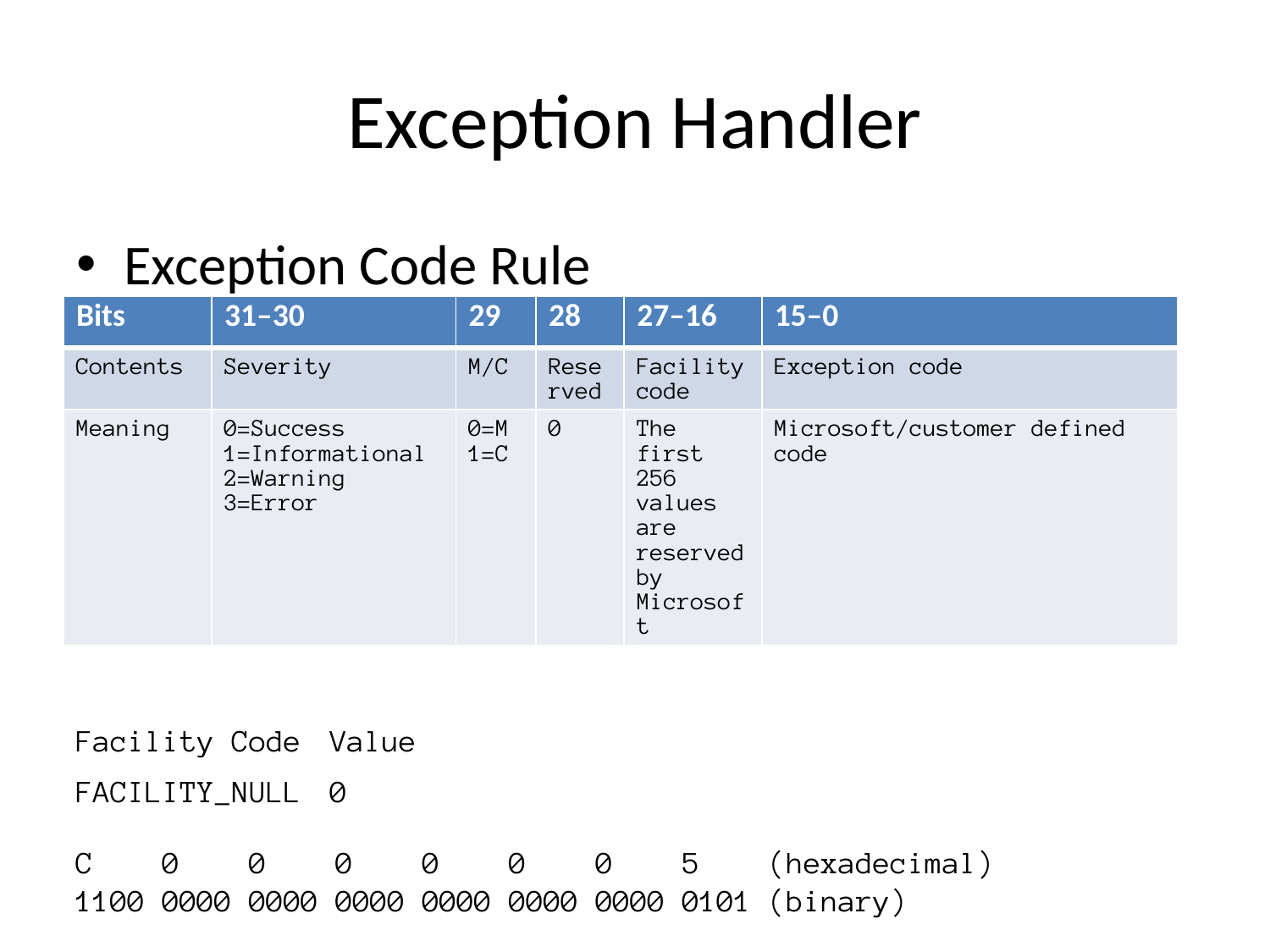

# Exception Handler
Exception Code Rule

| Bits | 31–30 | 29 | 28 | 27–16 | 15–0 |
| --- | --- | --- | --- | --- | --- |
| Contents | Severity | M/C | Reserved | Facility code | Exception code |
| Meaning | 0=Success 1=Informational 2=Warning 3=Error | 0=M 1=C | 0 | The first 256 values are reserved by Microsoft | Microsoft/customer defined code |
| Facility Code | Value |
| --- | --- |
| FACILITY\_NULL | 0 |
C    0    0    0    0    0    0    5    (hexadecimal)
1100 0000 0000 0000 0000 0000 0000 0101 (binary)